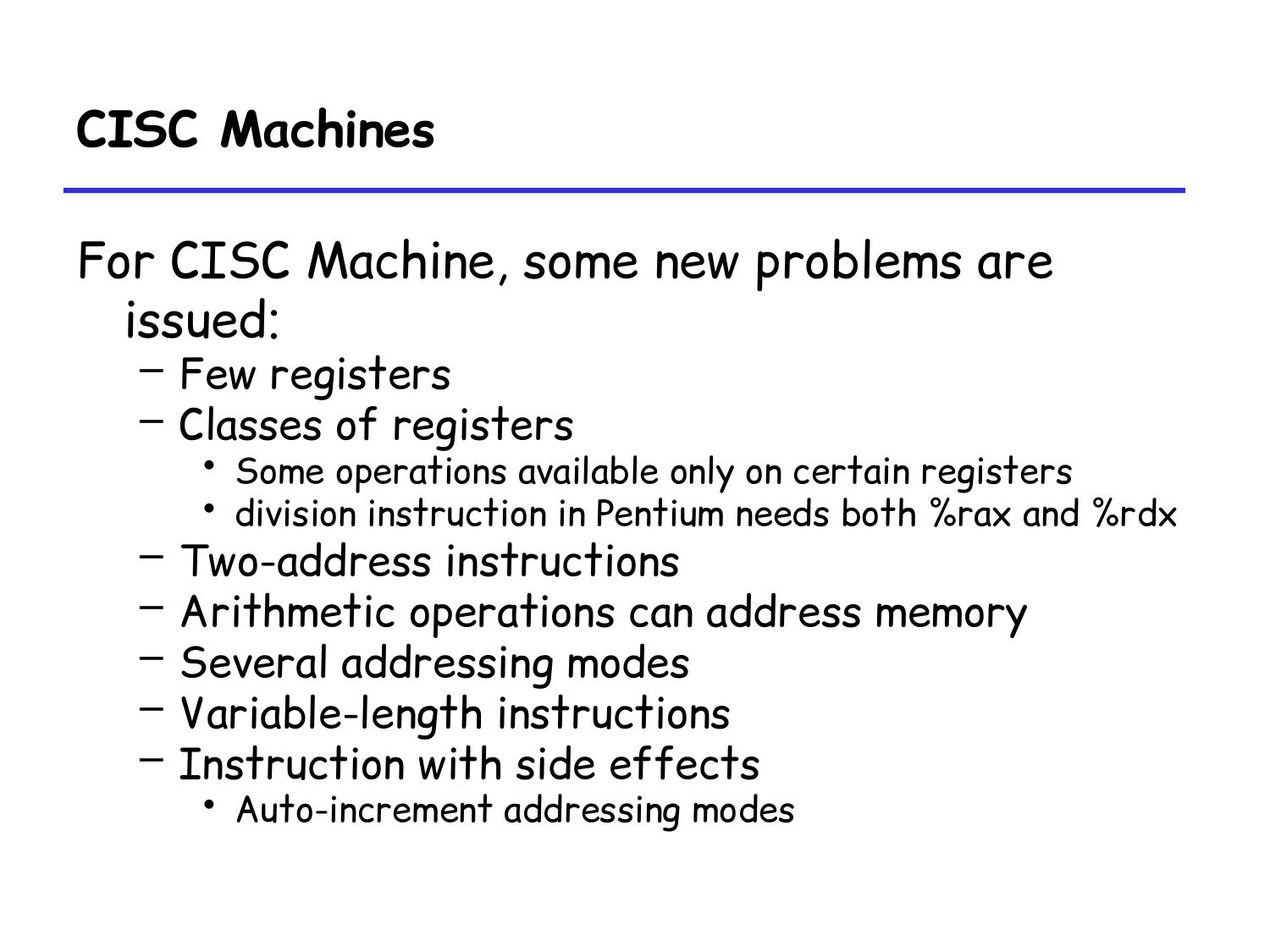

# CISC Machines
For CISC Machine, some new problems are issued:
Few registers
Classes of registers
Some operations available only on certain registers
division instruction in Pentium needs both %rax and %rdx
Two-address instructions
Arithmetic operations can address memory
Several addressing modes
Variable-length instructions
Instruction with side effects
Auto-increment addressing modes

37